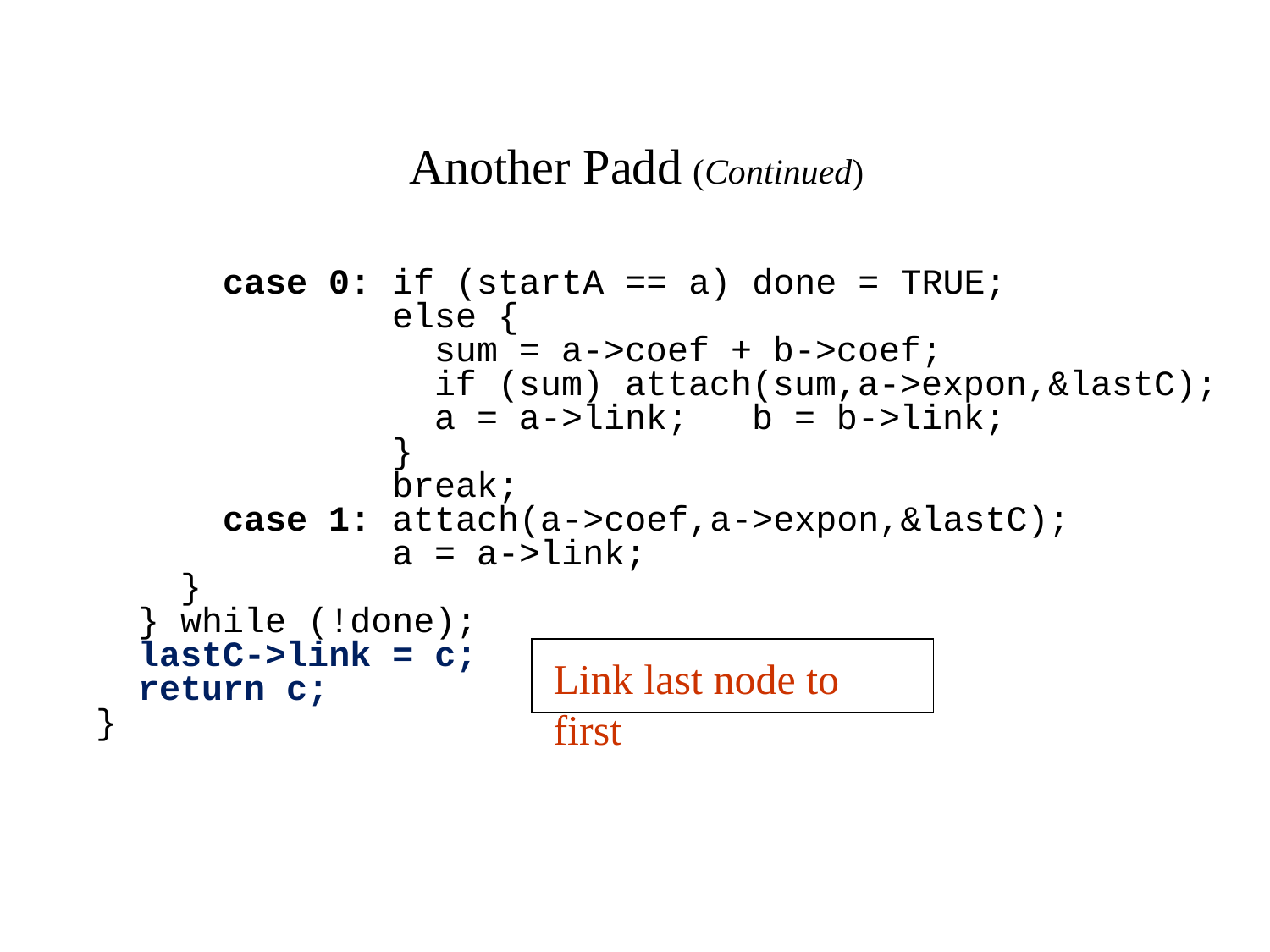

Another Padd (Continued)
      case 0: if (startA == a) done = TRUE;
              else {
                sum = a->coef + b->coef;
                if (sum) attach(sum,a->expon,&lastC);
                a = a->link;   b = b->link;
              }
              break;
      case 1: attach(a->coef,a->expon,&lastC);
              a = a->link;
    }
  } while (!done);
  lastC->link = c;
  return c;
}

Link last node to first